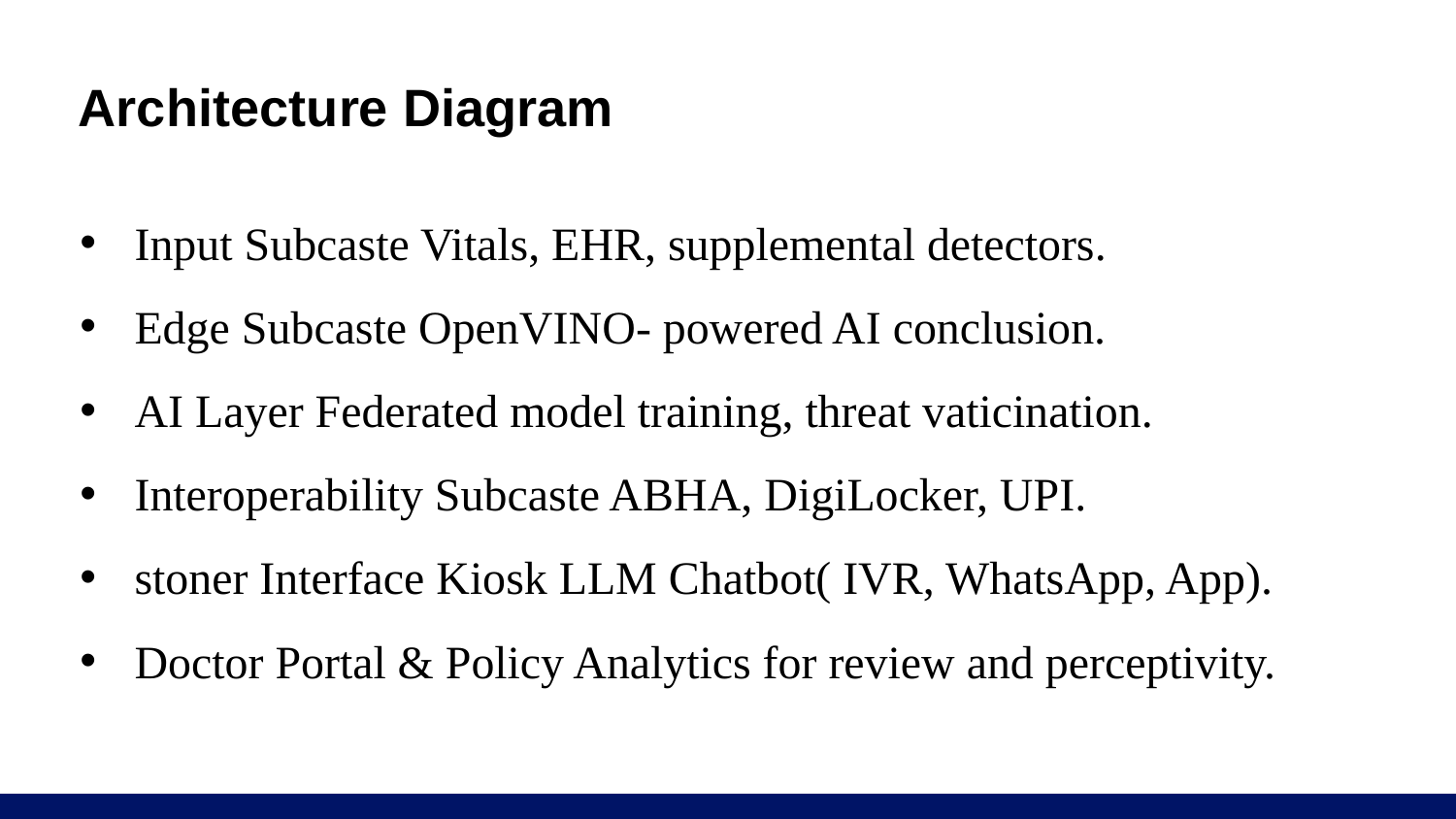

# Architecture Diagram
Input Subcaste Vitals, EHR, supplemental detectors.
Edge Subcaste OpenVINO- powered AI conclusion.
AI Layer Federated model training, threat vaticination.
Interoperability Subcaste ABHA, DigiLocker, UPI.
stoner Interface Kiosk LLM Chatbot( IVR, WhatsApp, App).
Doctor Portal & Policy Analytics for review and perceptivity.